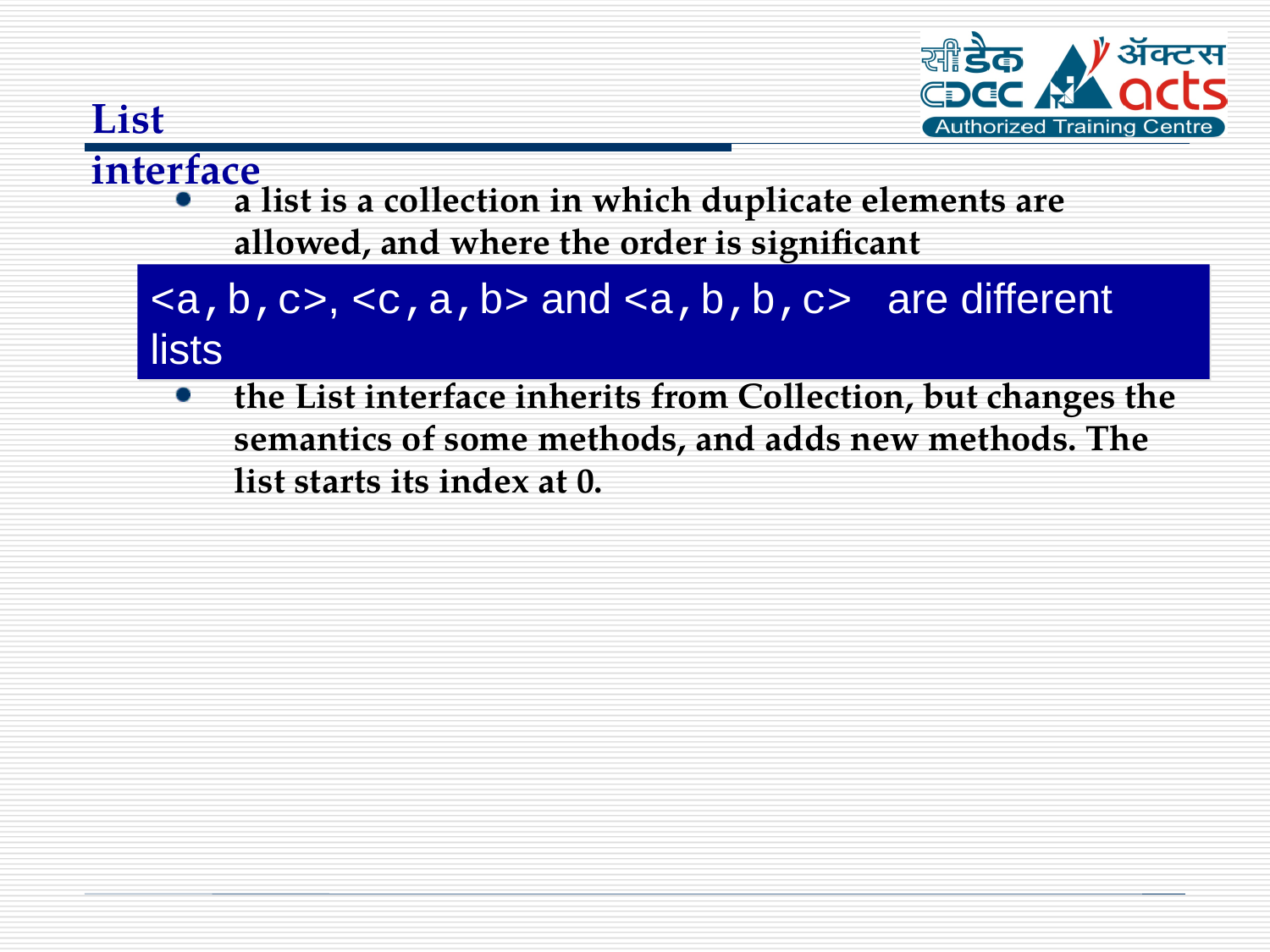

List interface
a list is a collection in which duplicate elements are allowed, and where the order is significant

the List interface inherits from Collection, but changes the semantics of some methods, and adds new methods. The list starts its index at 0.

<a,b,c>, <c,a,b> and <a,b,b,c>   are different lists